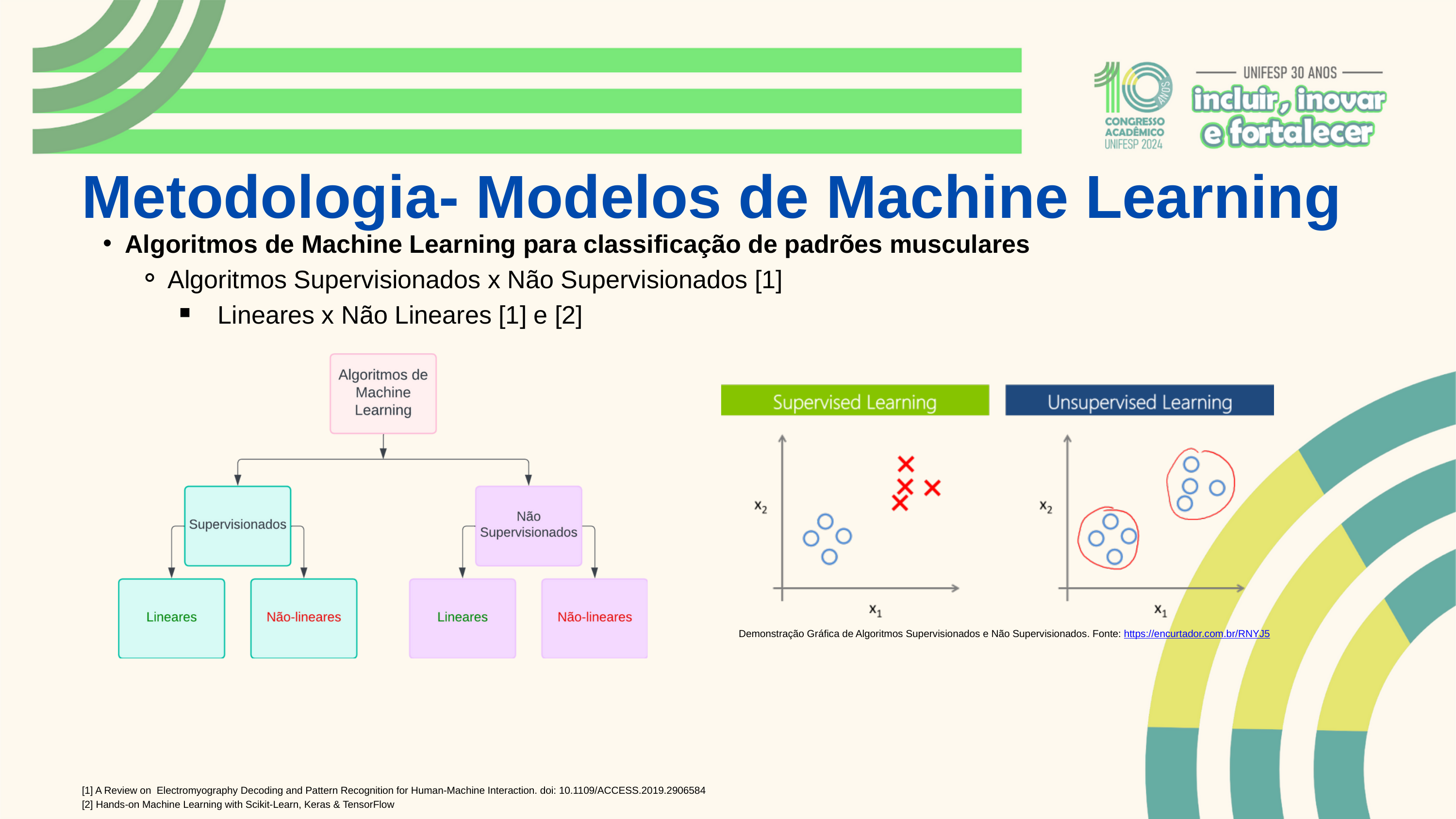

Metodologia- Modelos de Machine Learning
Algoritmos de Machine Learning para classificação de padrões musculares
Algoritmos Supervisionados x Não Supervisionados [1]
 Lineares x Não Lineares [1] e [2]

Demonstração Gráfica de Algoritmos Supervisionados e Não Supervisionados. Fonte: https://encurtador.com.br/RNYJ5
[1] A Review on  Electromyography Decoding and Pattern Recognition for Human-Machine Interaction. doi: 10.1109/ACCESS.2019.2906584
[2] Hands-on Machine Learning with Scikit-Learn, Keras & TensorFlow